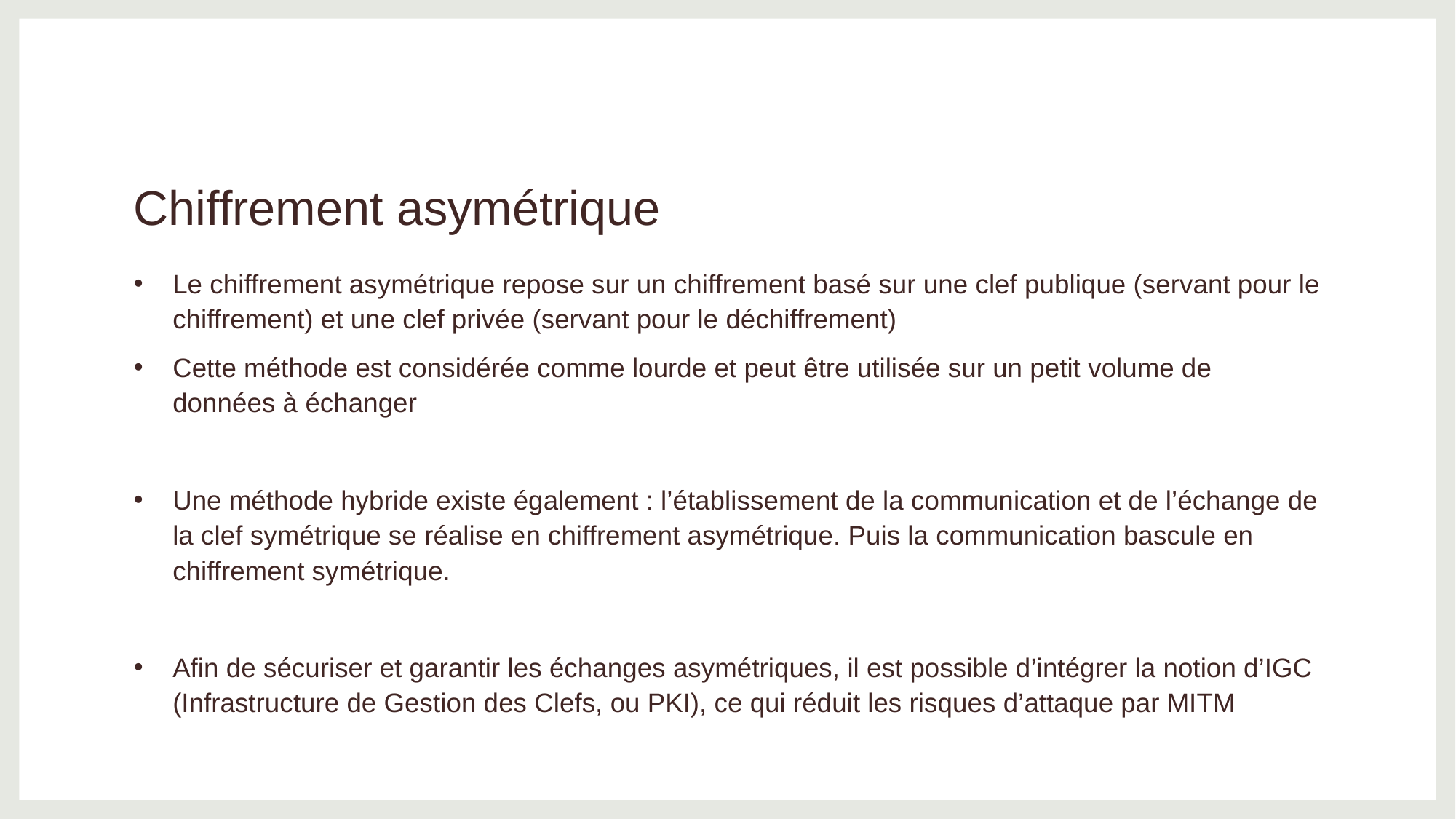

# Chiffrement asymétrique
Le chiffrement asymétrique repose sur un chiffrement basé sur une clef publique (servant pour le chiffrement) et une clef privée (servant pour le déchiffrement)
Cette méthode est considérée comme lourde et peut être utilisée sur un petit volume de données à échanger

Une méthode hybride existe également : l’établissement de la communication et de l’échange de la clef symétrique se réalise en chiffrement asymétrique. Puis la communication bascule en chiffrement symétrique.

Afin de sécuriser et garantir les échanges asymétriques, il est possible d’intégrer la notion d’IGC (Infrastructure de Gestion des Clefs, ou PKI), ce qui réduit les risques d’attaque par MITM